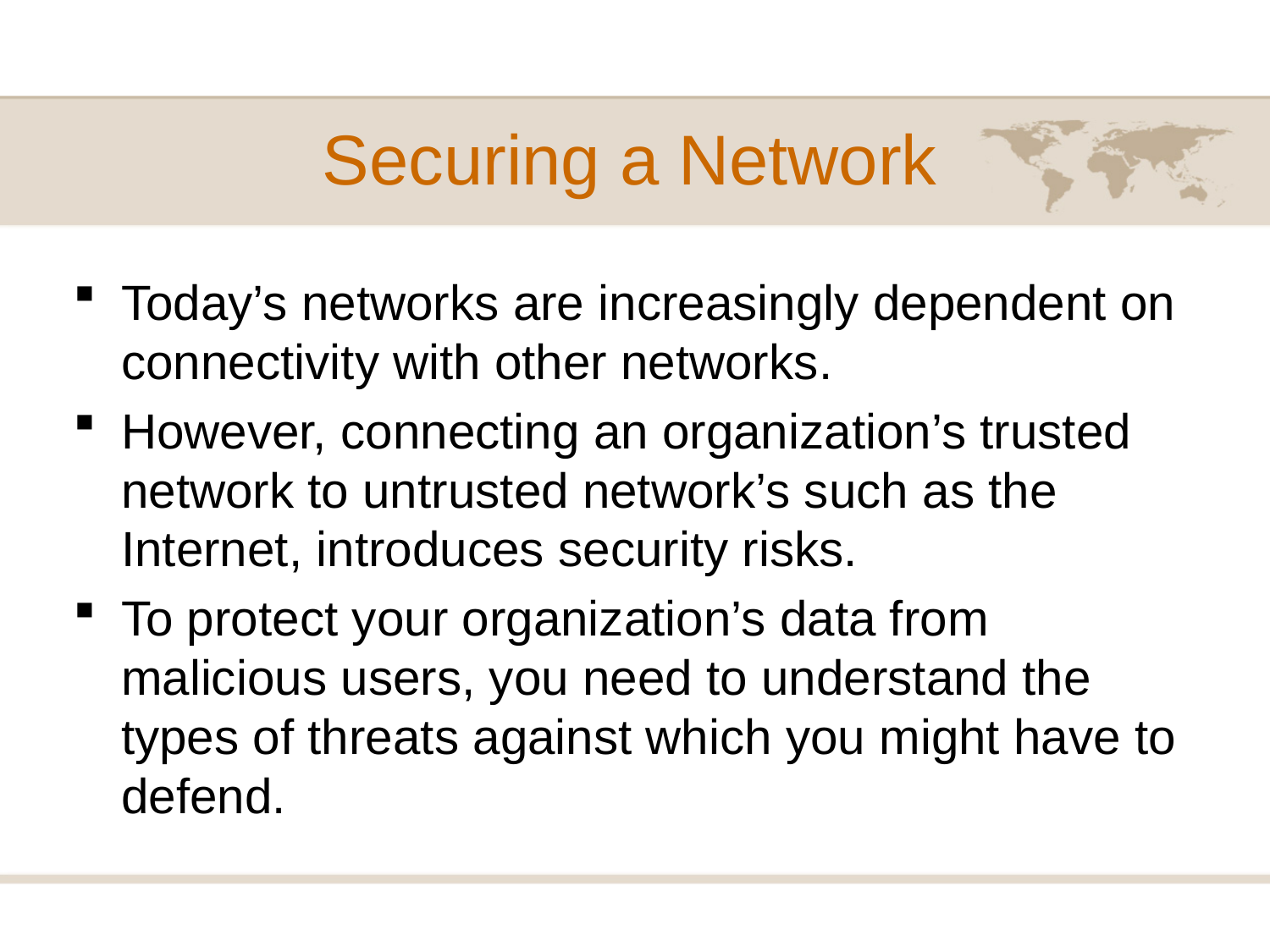

# Securing a Network
Today’s networks are increasingly dependent on connectivity with other networks.
However, connecting an organization’s trusted network to untrusted network’s such as the Internet, introduces security risks.
To protect your organization’s data from malicious users, you need to understand the types of threats against which you might have to defend.